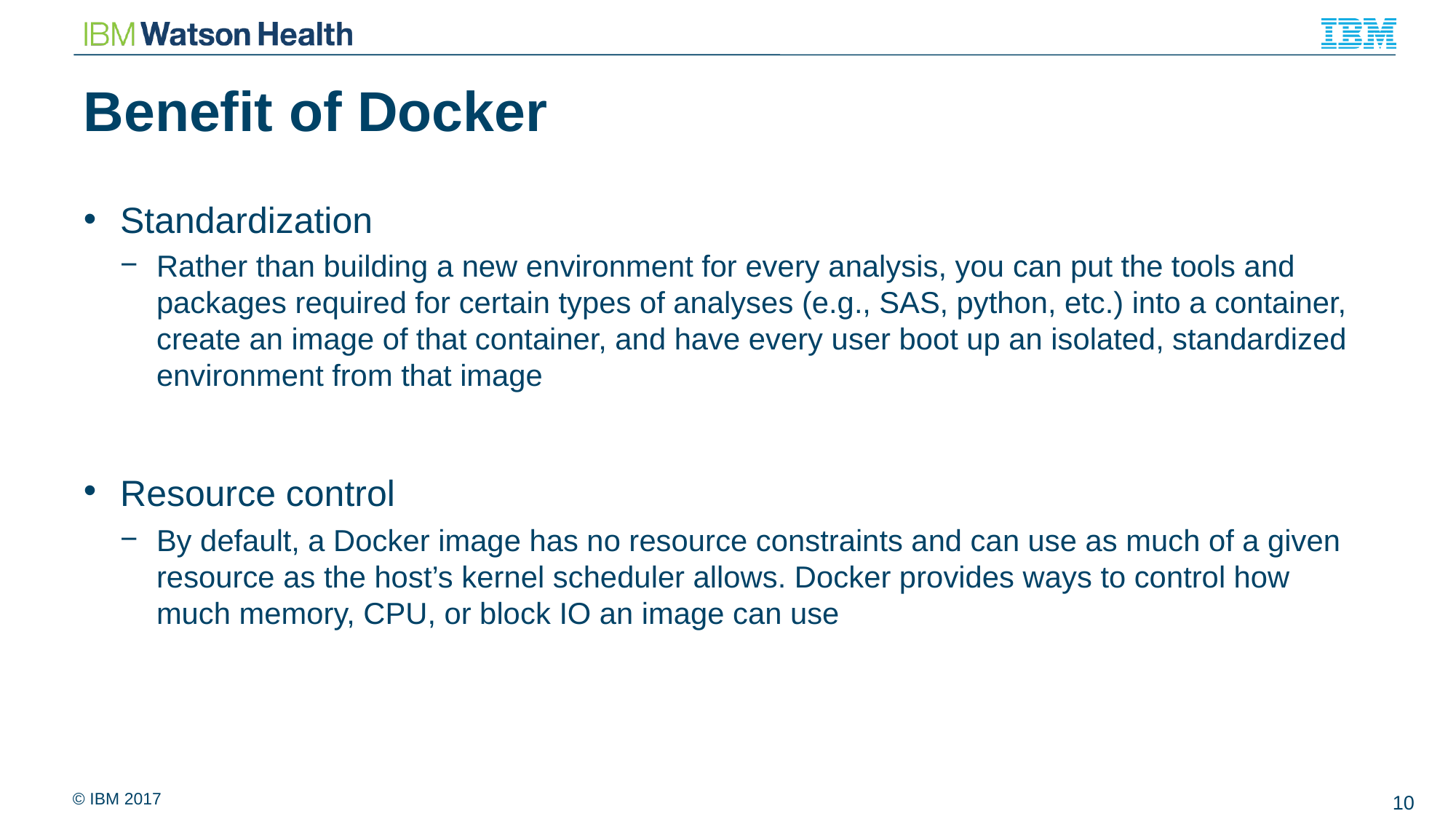

# Benefit of Docker
Standardization
Rather than building a new environment for every analysis, you can put the tools and packages required for certain types of analyses (e.g., SAS, python, etc.) into a container, create an image of that container, and have every user boot up an isolated, standardized environment from that image

Resource control
By default, a Docker image has no resource constraints and can use as much of a given resource as the host’s kernel scheduler allows. Docker provides ways to control how much memory, CPU, or block IO an image can use